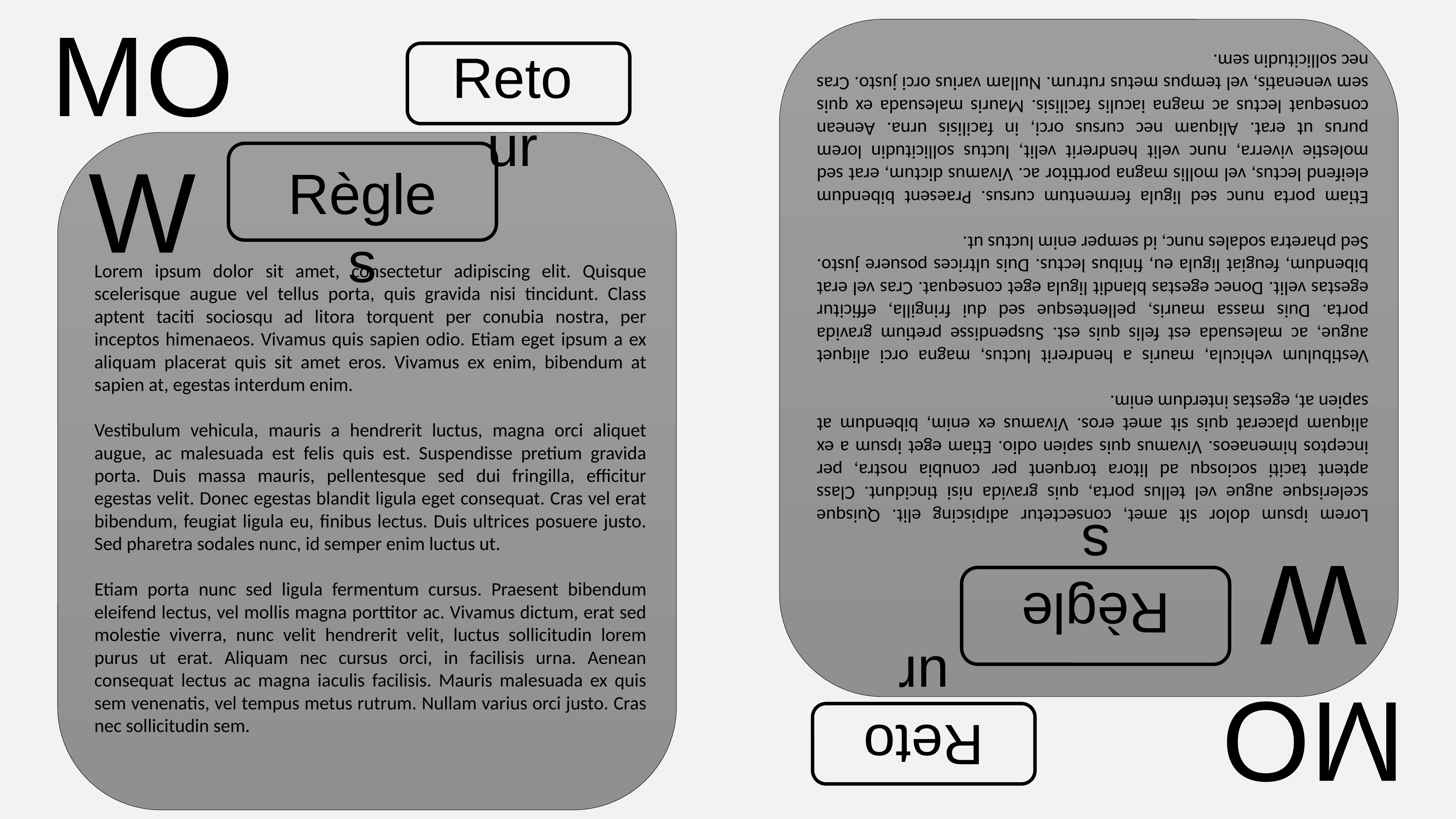

MOW

Retour

Lorem ipsum dolor sit amet, consectetur adipiscing elit. Quisque scelerisque augue vel tellus porta, quis gravida nisi tincidunt. Class aptent taciti sociosqu ad litora torquent per conubia nostra, per inceptos himenaeos. Vivamus quis sapien odio. Etiam eget ipsum a ex aliquam placerat quis sit amet eros. Vivamus ex enim, bibendum at sapien at, egestas interdum enim.

Vestibulum vehicula, mauris a hendrerit luctus, magna orci aliquet augue, ac malesuada est felis quis est. Suspendisse pretium gravida porta. Duis massa mauris, pellentesque sed dui fringilla, efficitur egestas velit. Donec egestas blandit ligula eget consequat. Cras vel erat bibendum, feugiat ligula eu, finibus lectus. Duis ultrices posuere justo. Sed pharetra sodales nunc, id semper enim luctus ut.

Etiam porta nunc sed ligula fermentum cursus. Praesent bibendum eleifend lectus, vel mollis magna porttitor ac. Vivamus dictum, erat sed molestie viverra, nunc velit hendrerit velit, luctus sollicitudin lorem purus ut erat. Aliquam nec cursus orci, in facilisis urna. Aenean consequat lectus ac magna iaculis facilisis. Mauris malesuada ex quis sem venenatis, vel tempus metus rutrum. Nullam varius orci justo. Cras nec sollicitudin sem.

Règles
Lorem ipsum dolor sit amet, consectetur adipiscing elit. Quisque scelerisque augue vel tellus porta, quis gravida nisi tincidunt. Class aptent taciti sociosqu ad litora torquent per conubia nostra, per inceptos himenaeos. Vivamus quis sapien odio. Etiam eget ipsum a ex aliquam placerat quis sit amet eros. Vivamus ex enim, bibendum at sapien at, egestas interdum enim.

Vestibulum vehicula, mauris a hendrerit luctus, magna orci aliquet augue, ac malesuada est felis quis est. Suspendisse pretium gravida porta. Duis massa mauris, pellentesque sed dui fringilla, efficitur egestas velit. Donec egestas blandit ligula eget consequat. Cras vel erat bibendum, feugiat ligula eu, finibus lectus. Duis ultrices posuere justo. Sed pharetra sodales nunc, id semper enim luctus ut.

Etiam porta nunc sed ligula fermentum cursus. Praesent bibendum eleifend lectus, vel mollis magna porttitor ac. Vivamus dictum, erat sed molestie viverra, nunc velit hendrerit velit, luctus sollicitudin lorem purus ut erat. Aliquam nec cursus orci, in facilisis urna. Aenean consequat lectus ac magna iaculis facilisis. Mauris malesuada ex quis sem venenatis, vel tempus metus rutrum. Nullam varius orci justo. Cras nec sollicitudin sem.

Règles
MOW

Retour